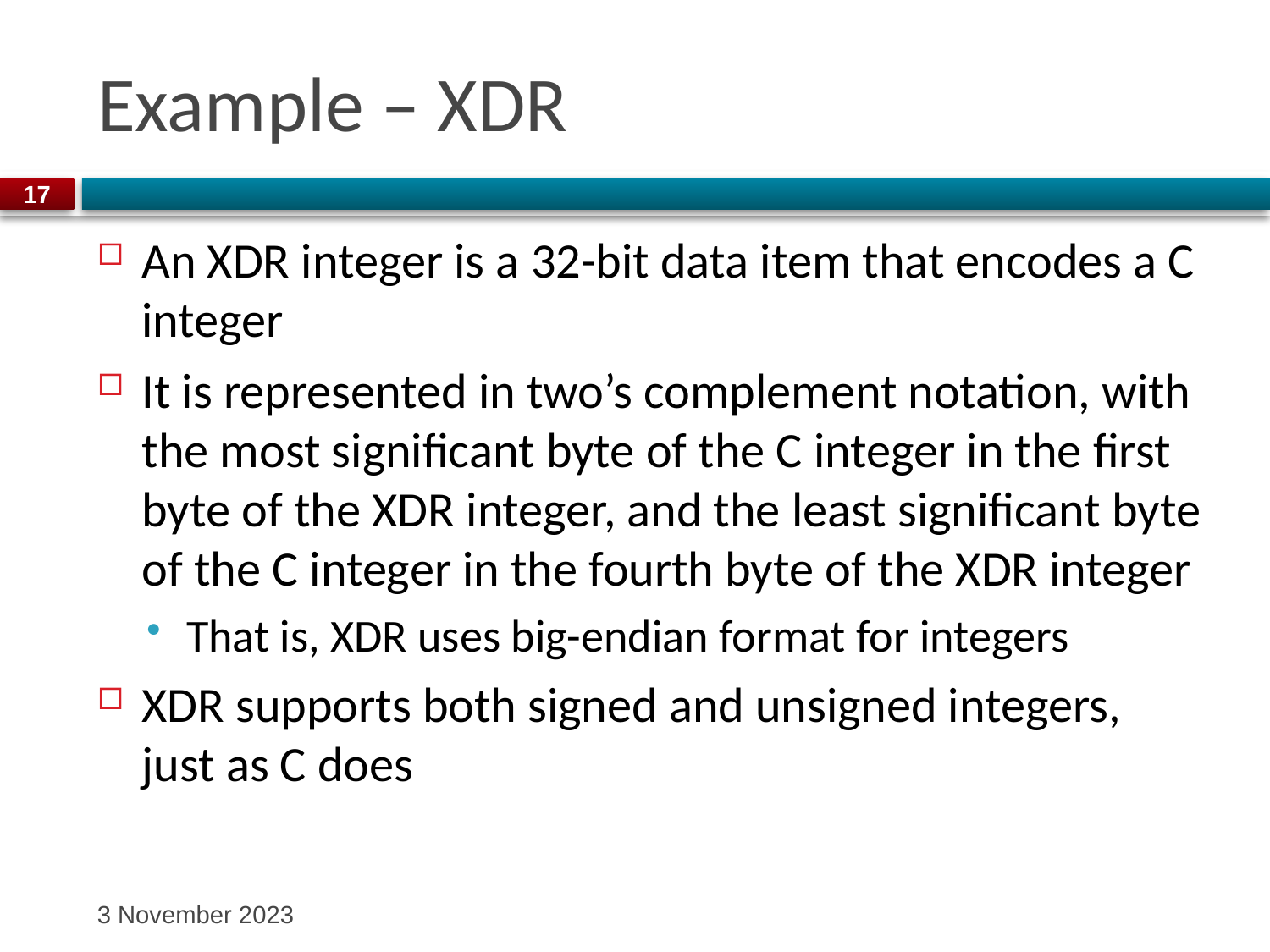

# Example – XDR
17
An XDR integer is a 32-bit data item that encodes a C integer
It is represented in two’s complement notation, with the most significant byte of the C integer in the first byte of the XDR integer, and the least significant byte of the C integer in the fourth byte of the XDR integer
That is, XDR uses big-endian format for integers
XDR supports both signed and unsigned integers, just as C does
3 November 2023